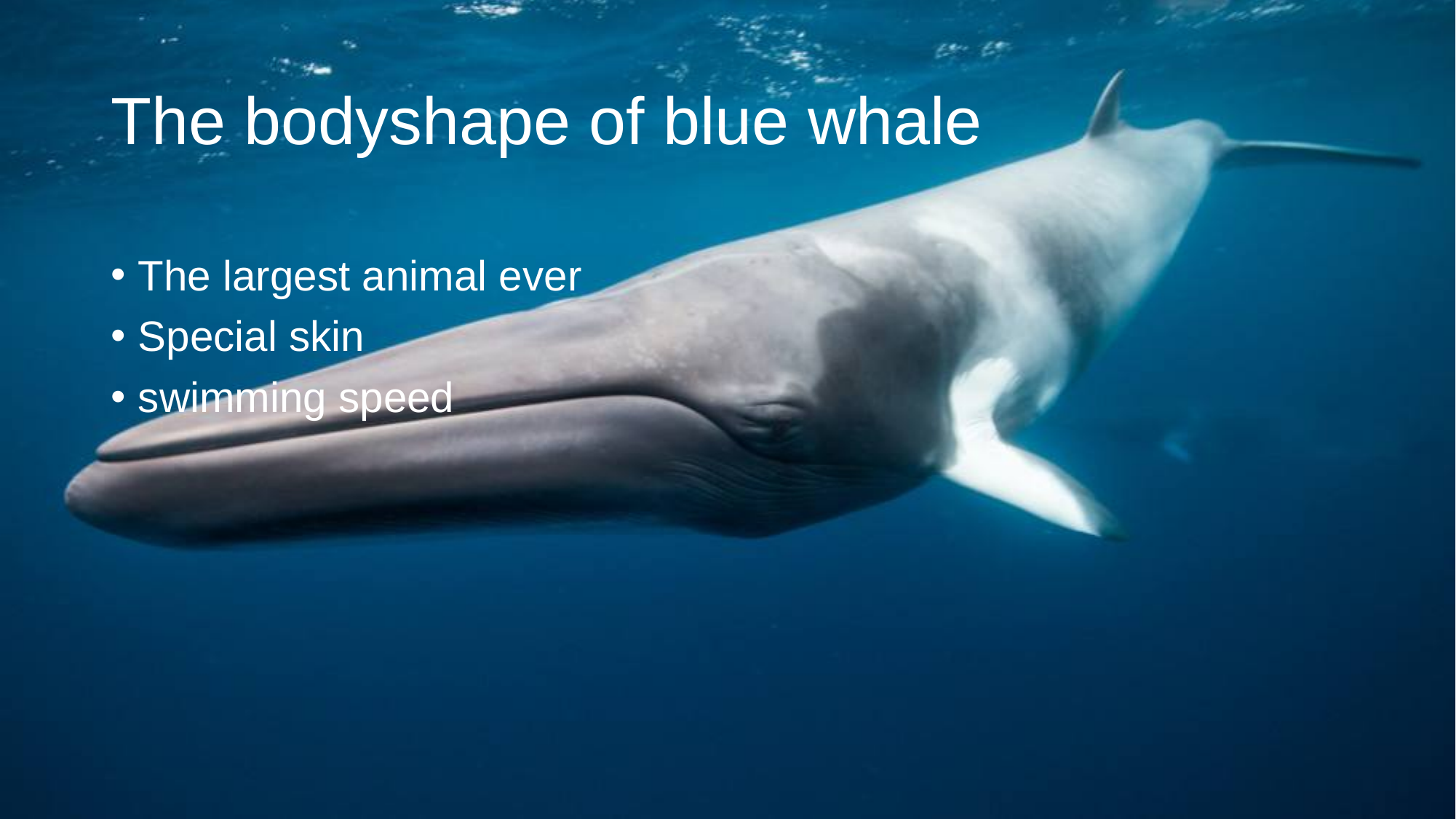

# The bodyshape of blue whale
The largest animal ever
Special skin
swimming speed